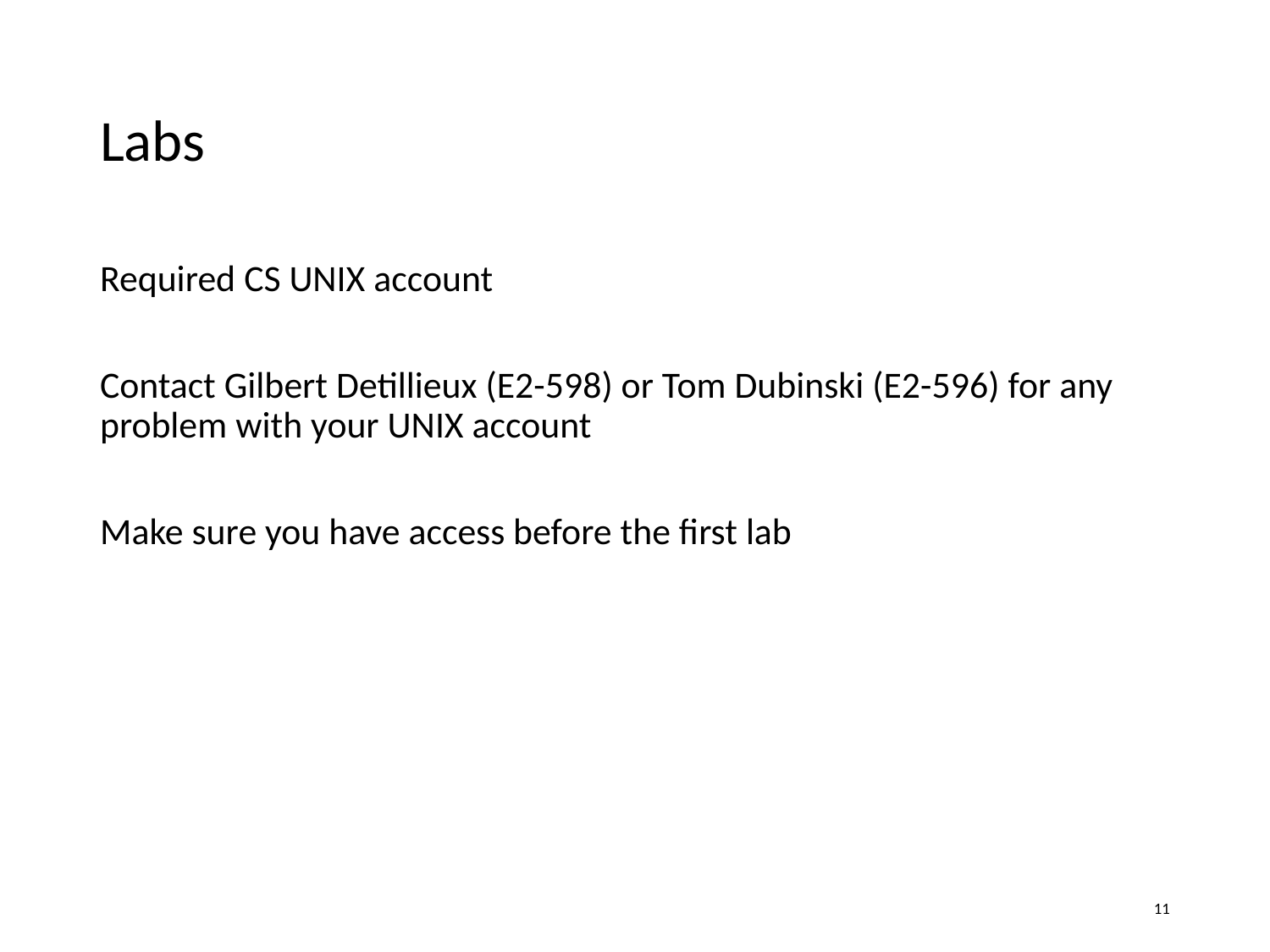

# Labs
Required CS UNIX account

Contact Gilbert Detillieux (E2-598) or Tom Dubinski (E2-596) for any problem with your UNIX account

Make sure you have access before the first lab
11